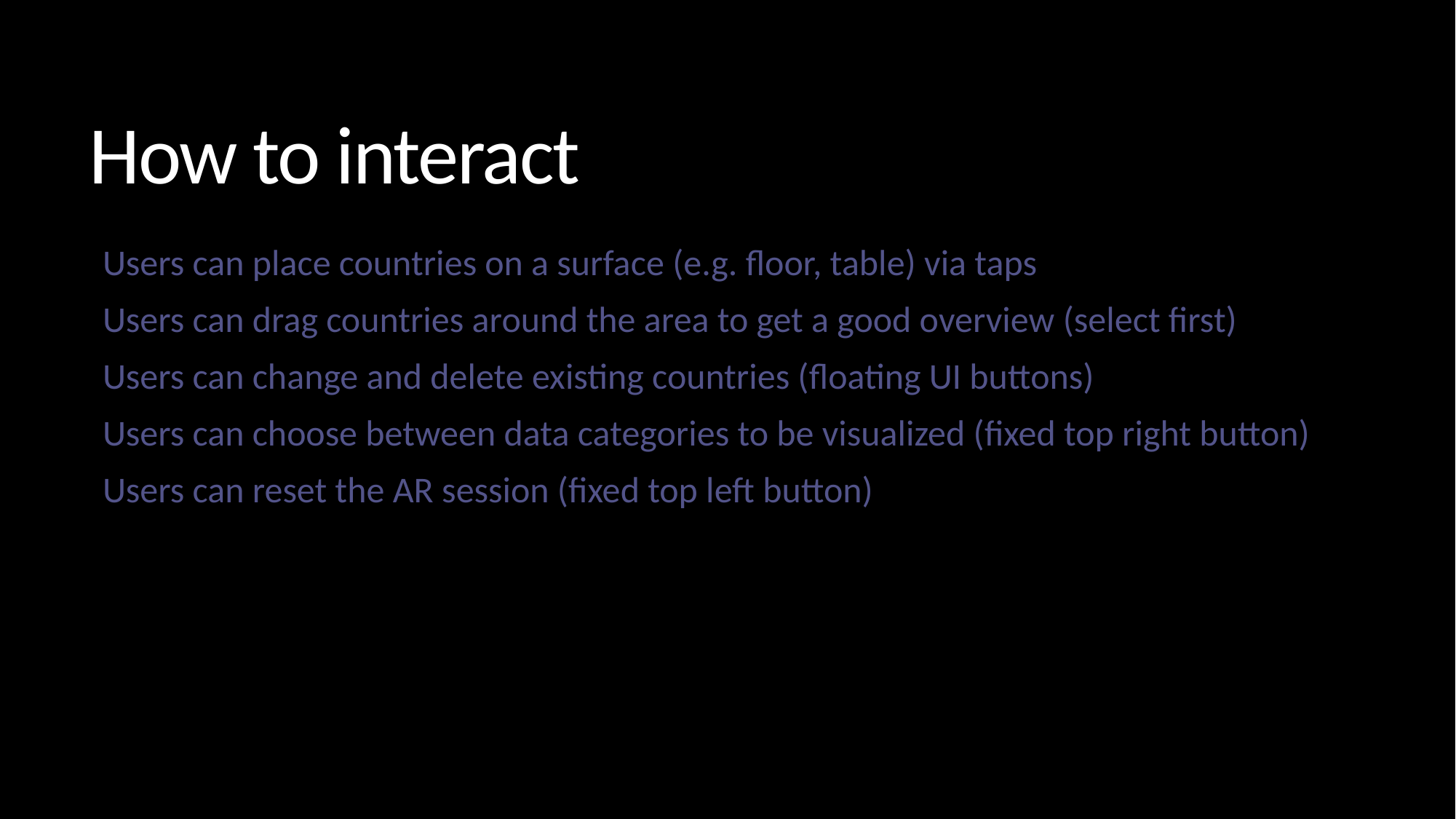

# How to interact
Users can place countries on a surface (e.g. floor, table) via taps
Users can drag countries around the area to get a good overview (select first)
Users can change and delete existing countries (floating UI buttons)
Users can choose between data categories to be visualized (fixed top right button)
Users can reset the AR session (fixed top left button)